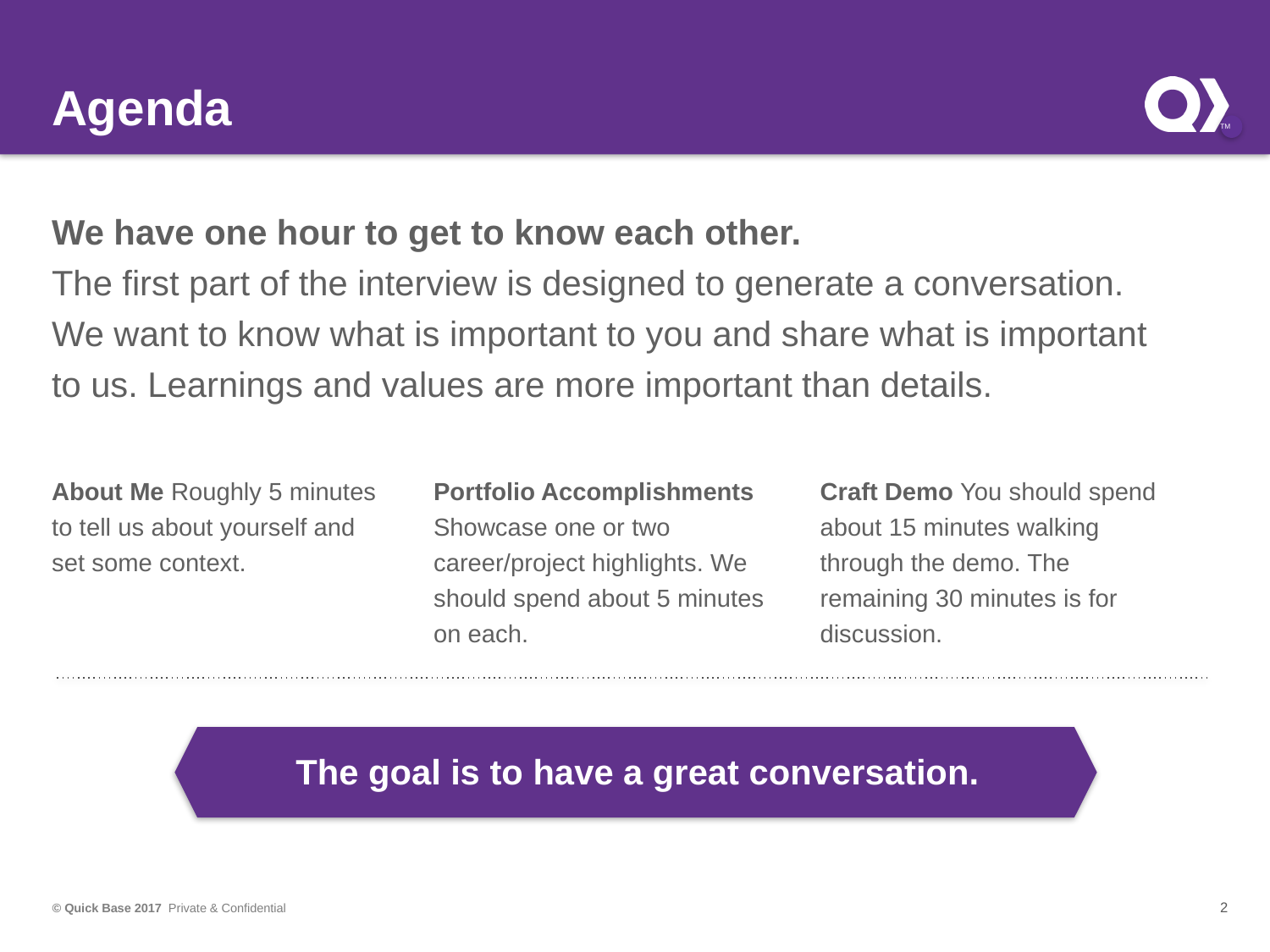

Agenda
We have one hour to get to know each other.
The first part of the interview is designed to generate a conversation. We want to know what is important to you and share what is important to us. Learnings and values are more important than details.
About Me Roughly 5 minutes to tell us about yourself and set some context.
Portfolio Accomplishments Showcase one or two career/project highlights. We should spend about 5 minutes on each.
Craft Demo You should spend about 15 minutes walking through the demo. The remaining 30 minutes is for discussion.

The goal is to have a great conversation.